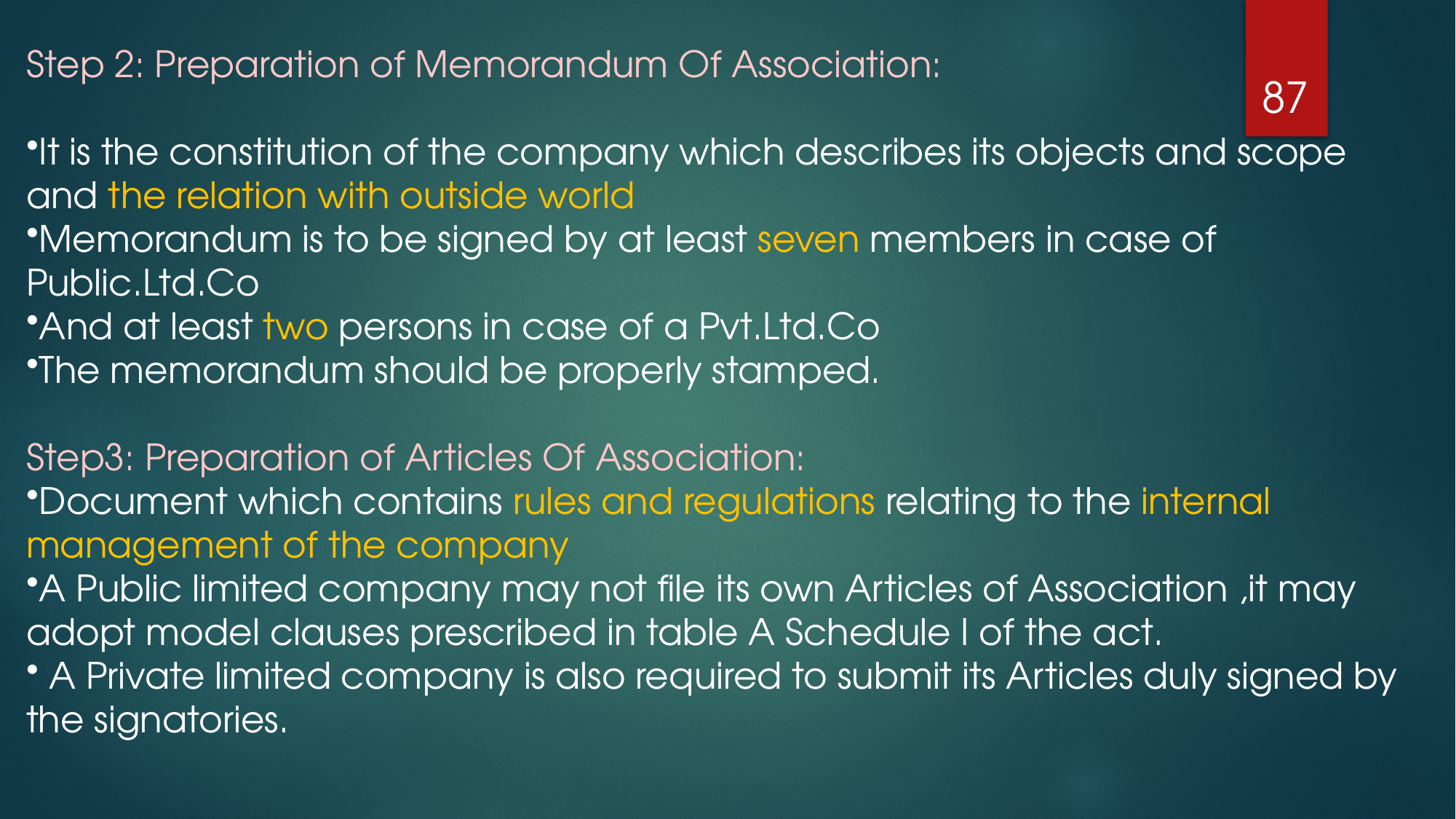

Step 2: Preparation of Memorandum Of Association:

It is the constitution of the company which describes its objects and scope and the relation with outside world
Memorandum is to be signed by at least seven members in case of Public.Ltd.Co
And at least two persons in case of a Pvt.Ltd.Co
The memorandum should be properly stamped.

Step3: Preparation of Articles Of Association:
Document which contains rules and regulations relating to the internal management of the company
A Public limited company may not file its own Articles of Association ,it may adopt model clauses prescribed in table A Schedule I of the act.
 A Private limited company is also required to submit its Articles duly signed by the signatories.

87